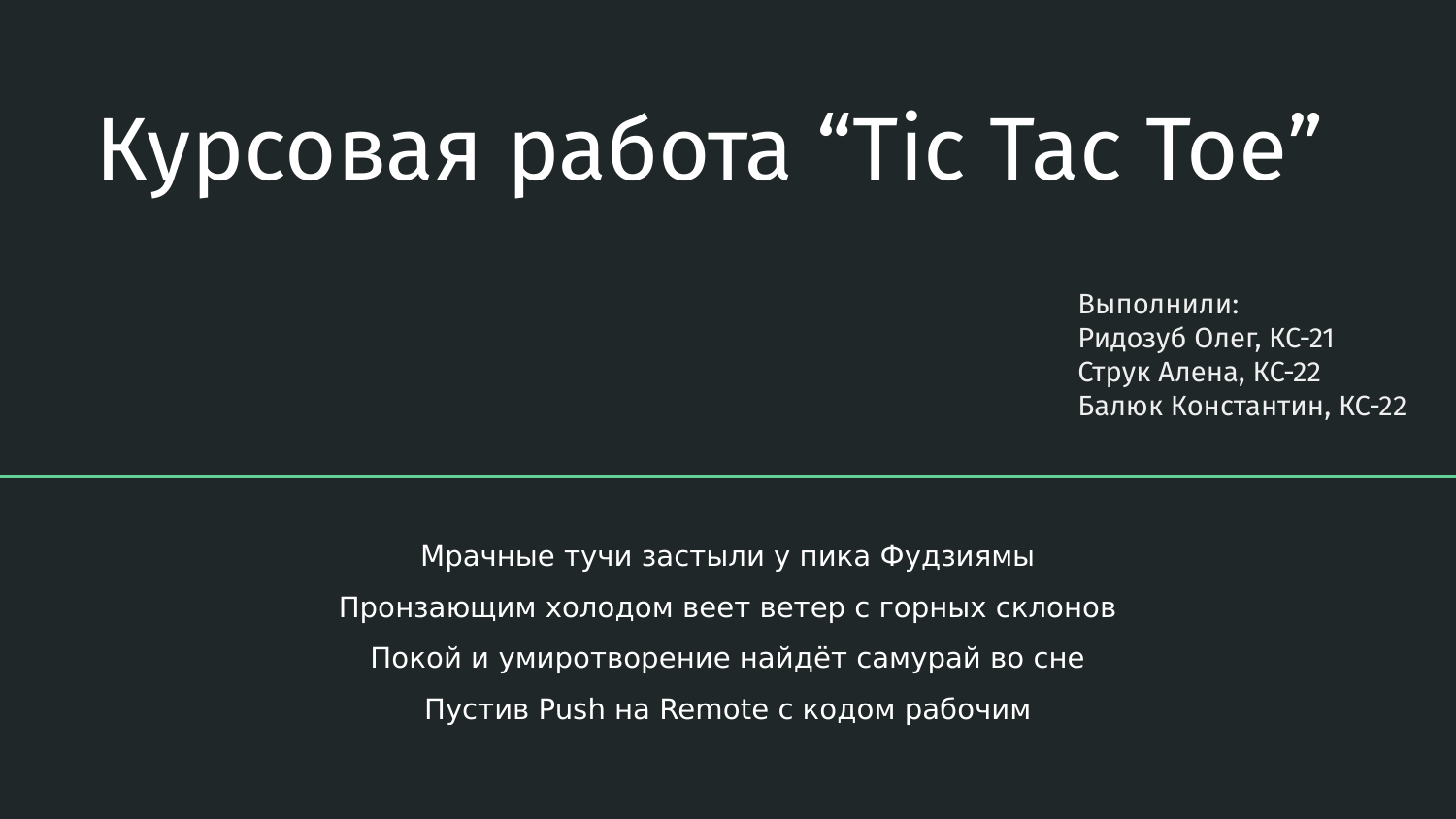

# Курсовая работа “Tic Tac Toe”
Выполнили:
Ридозуб Олег, КС-21
Струк Алена, КС-22
Балюк Константин, КС-22
Мрачные тучи застыли у пика Фудзиямы
Пронзающим холодом веет ветер с горных склонов
Покой и умиротворение найдёт самурай во сне
Пустив Push на Remote с кодом рабочим